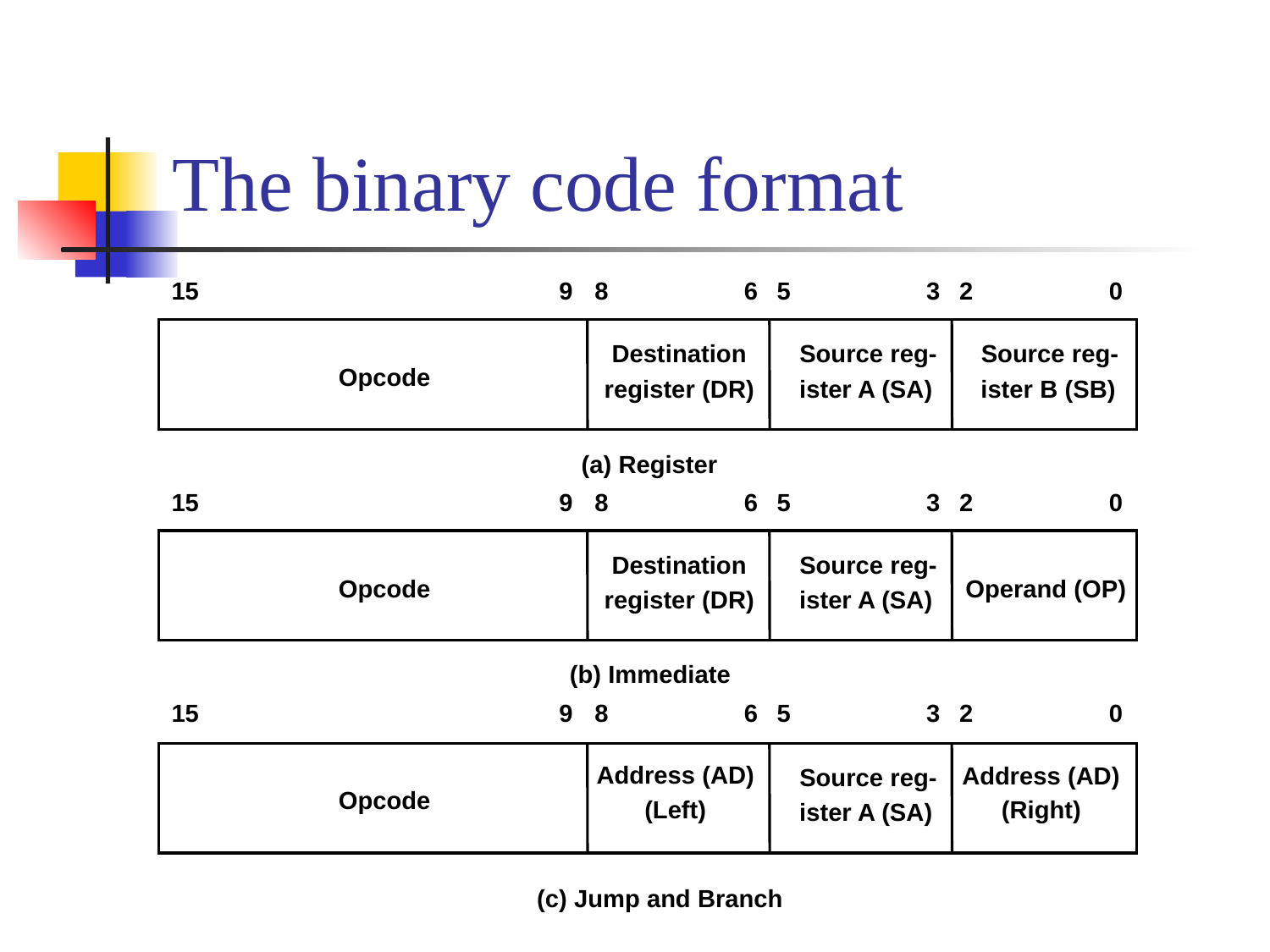

# The binary code format
15
9
8
6
5
3
2
0

Destination
Source reg-
Source reg-
Opcode
register (DR)
ister A (SA)
ister B (SB)
(a) Register
15
9
8
6
5
3
2
0

Destination
Source reg-
Opcode
Operand (OP)
register (DR)
ister A (SA)
(b) Immediate
15
9
8
6
5
3
2
0

Address (AD)
Address (AD)
Source reg-
Opcode
(Left)
(Right)
ister A (SA)
(c) Jump and Branch